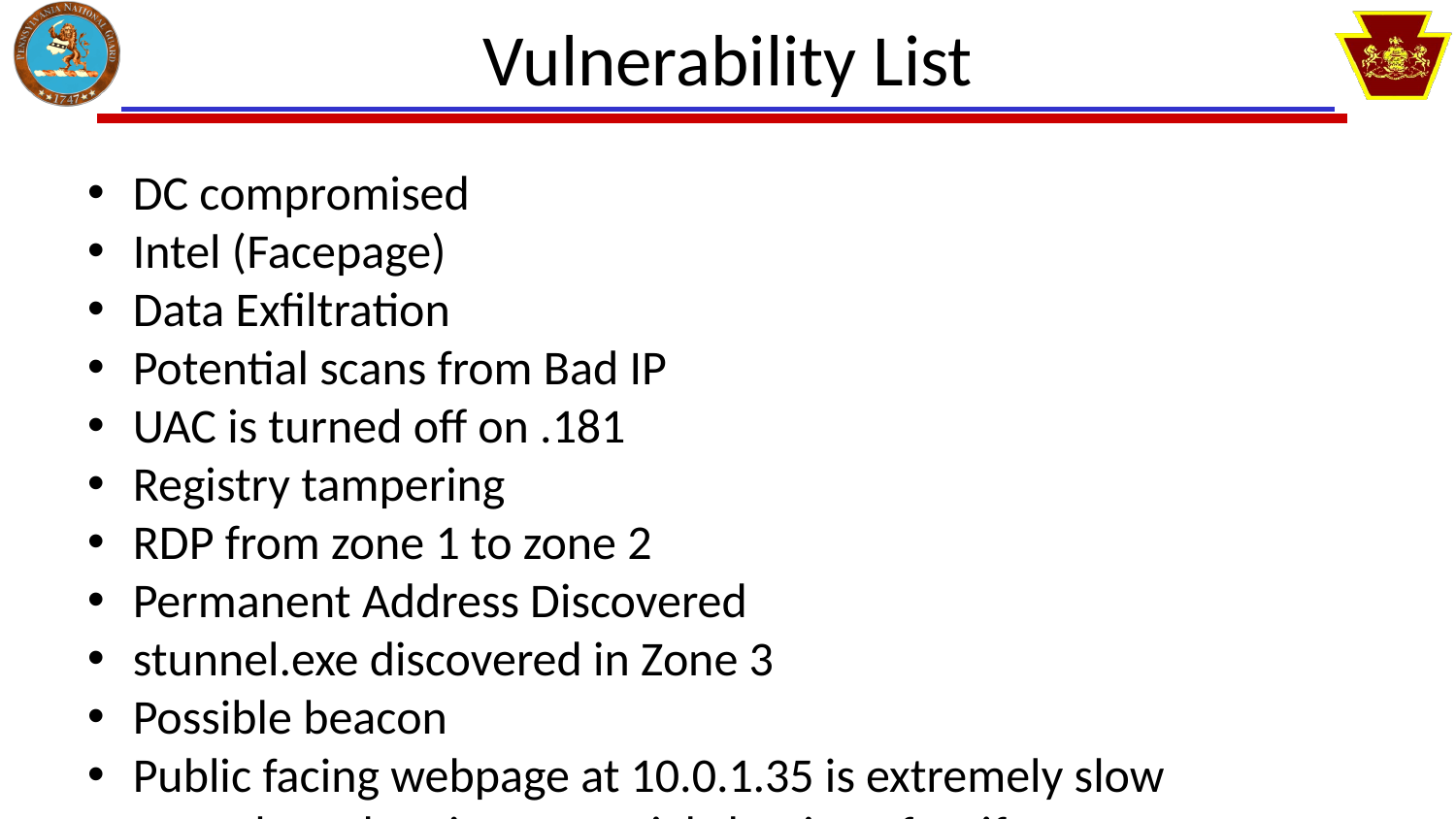

# Vulnerability List
DC compromised
Intel (Facepage)
Data Exfiltration
Potential scans from Bad IP
UAC is turned off on .181
Registry tampering
RDP from zone 1 to zone 2
Permanent Address Discovered
stunnel.exe discovered in Zone 3
Possible beacon
Public facing webpage at 10.0.1.35 is extremely slow
event logs showing potential clearing of artifacts
Zone 4 network traffic. Potential beacon.